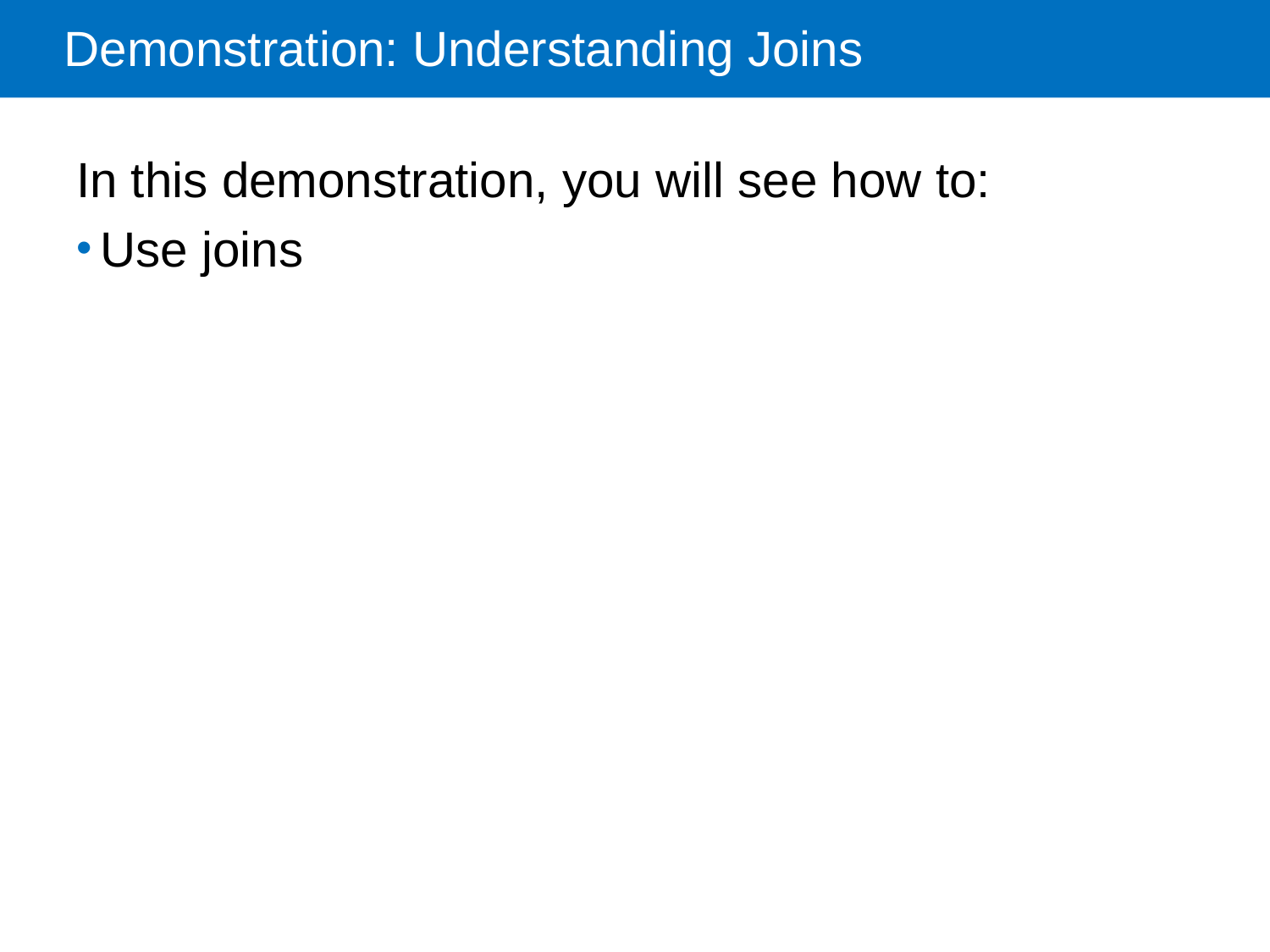

# Demonstration: Understanding Joins
In this demonstration, you will see how to:
Use joins